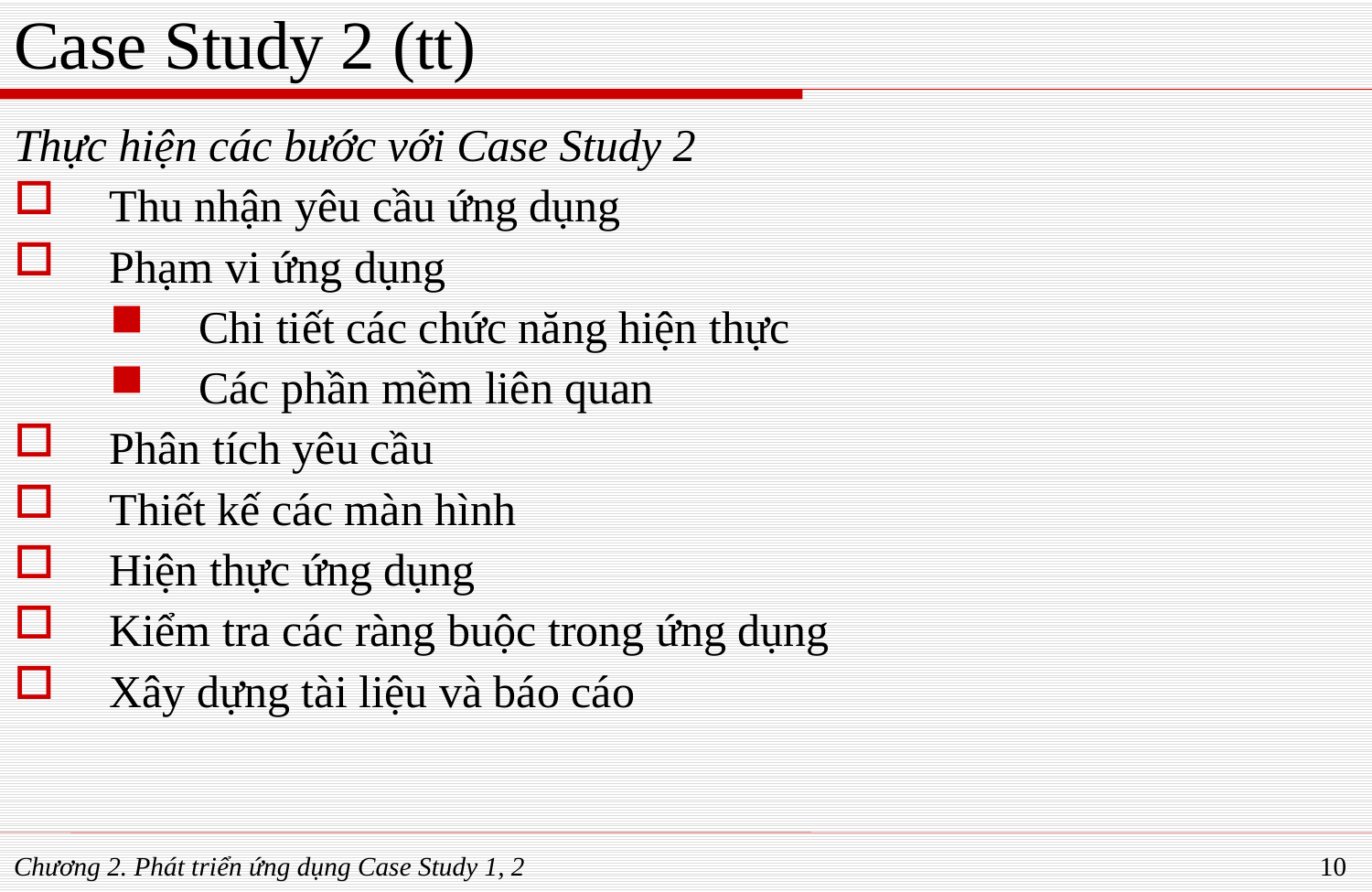

# Case Study 2 (tt)
Thực hiện các bước với Case Study 2
Thu nhận yêu cầu ứng dụng
Phạm vi ứng dụng
Chi tiết các chức năng hiện thực
Các phần mềm liên quan
Phân tích yêu cầu
Thiết kế các màn hình
Hiện thực ứng dụng
Kiểm tra các ràng buộc trong ứng dụng
Xây dựng tài liệu và báo cáo
Chương 2. Phát triển ứng dụng Case Study 1, 2
10